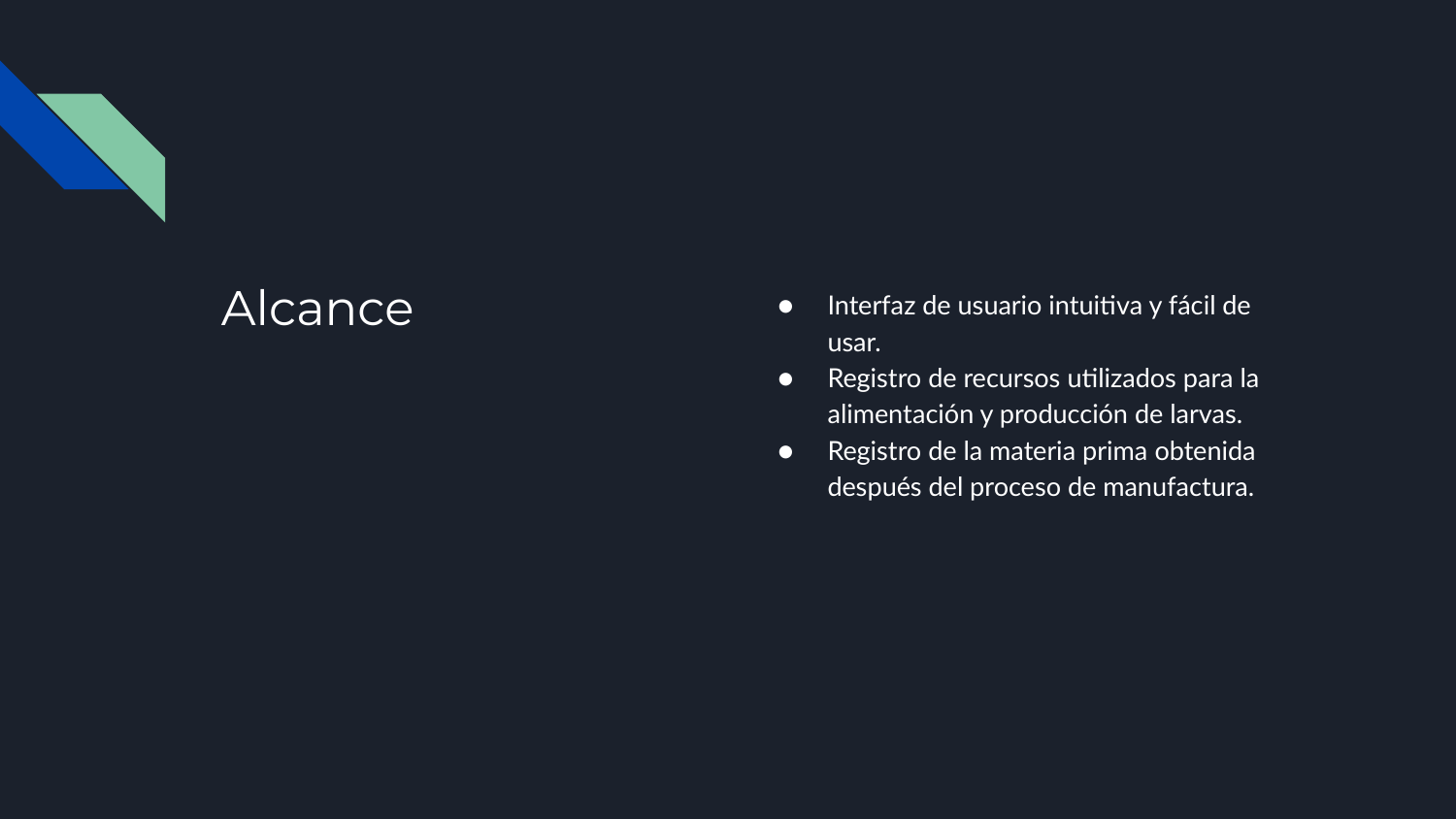

# Alcance
Interfaz de usuario intuitiva y fácil de usar.
Registro de recursos utilizados para la alimentación y producción de larvas.
Registro de la materia prima obtenida después del proceso de manufactura.